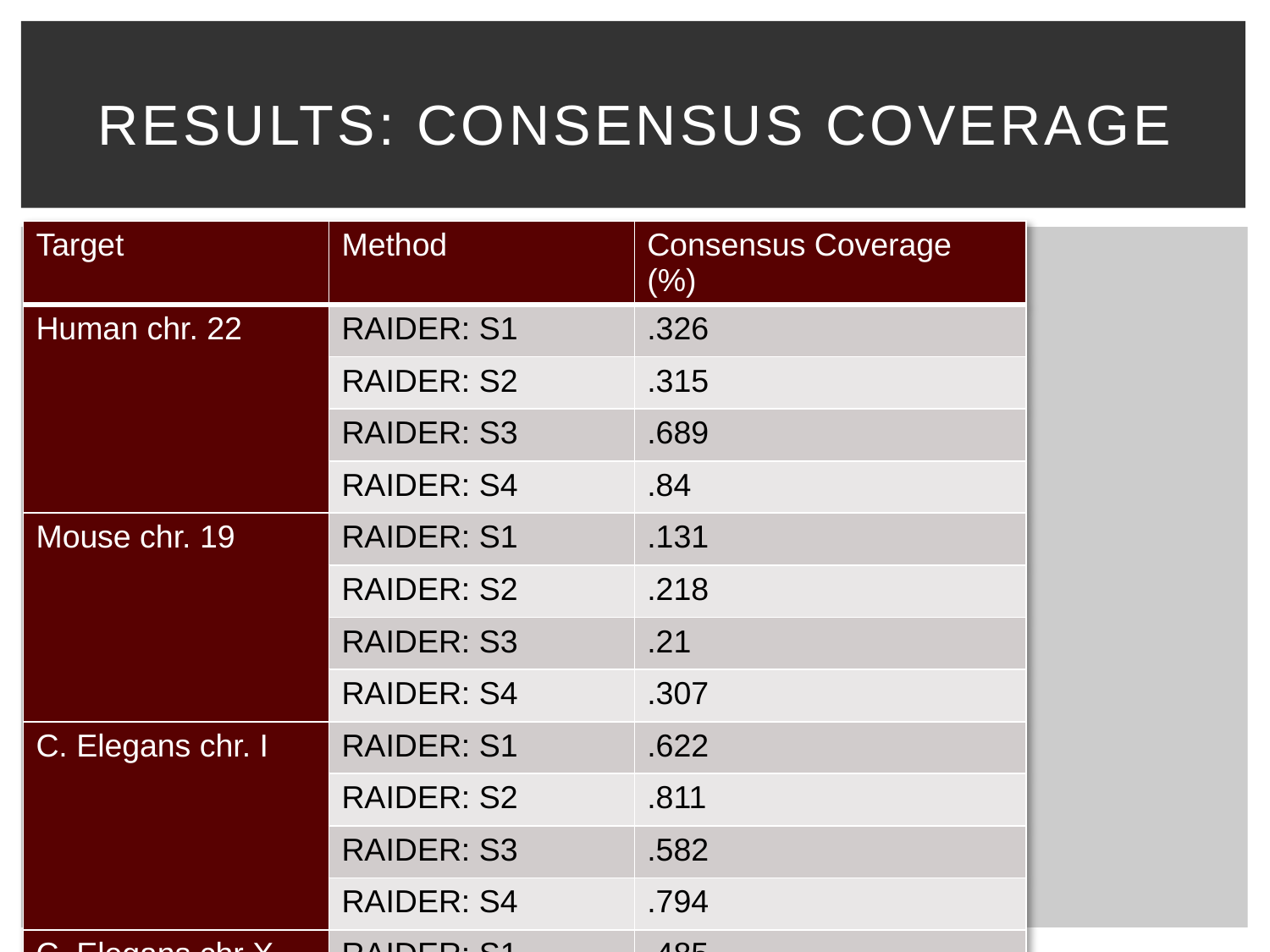

# Results: Consensus Coverage
| Target | Method | Consensus Coverage (%) |
| --- | --- | --- |
| Human chr. 22 | RAIDER: S1 | .326 |
|  | RAIDER: S2 | .315 |
|  | RAIDER: S3 | .689 |
|  | RAIDER: S4 | .84 |
| Mouse chr. 19 | RAIDER: S1 | .131 |
|  | RAIDER: S2 | .218 |
|  | RAIDER: S3 | .21 |
|  | RAIDER: S4 | .307 |
| C. Elegans chr. I | RAIDER: S1 | .622 |
|  | RAIDER: S2 | .811 |
|  | RAIDER: S3 | .582 |
|  | RAIDER: S4 | .794 |
| C. Elegans chr X | RAIDER: S1 | .485 |
|  | RAIDER: S2 | .393 |
|  | RAIDER: S3 | .587 |
|  | RAIDER: S4 | .558 |